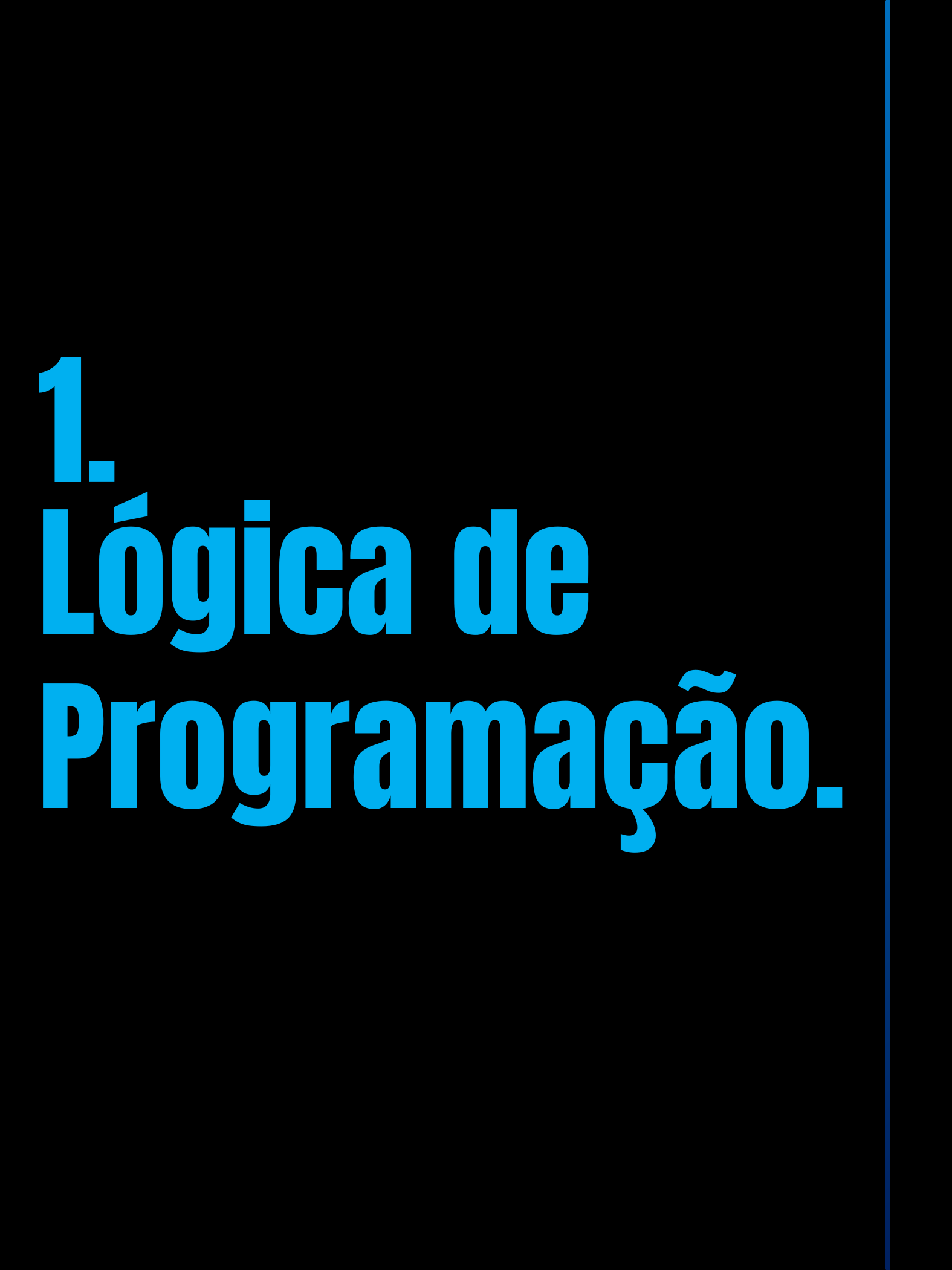

1.
Lógica de
Programação.

DO ZERO AO RESPEITO NO MERCADO - JOÃO VICTOR
2